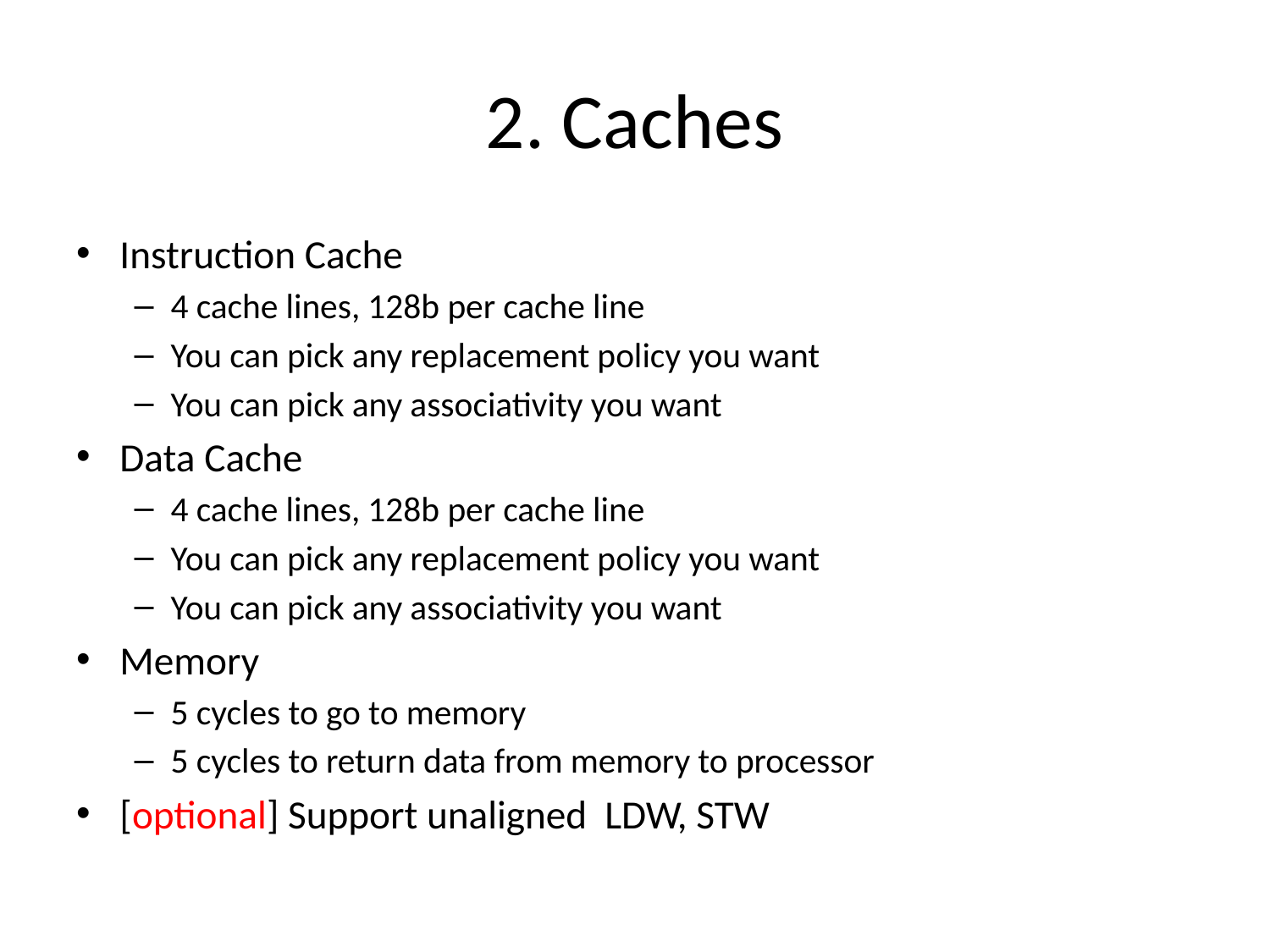

# 2. Caches
Instruction Cache
4 cache lines, 128b per cache line
You can pick any replacement policy you want
You can pick any associativity you want
Data Cache
4 cache lines, 128b per cache line
You can pick any replacement policy you want
You can pick any associativity you want
Memory
5 cycles to go to memory
5 cycles to return data from memory to processor
[optional] Support unaligned  LDW, STW